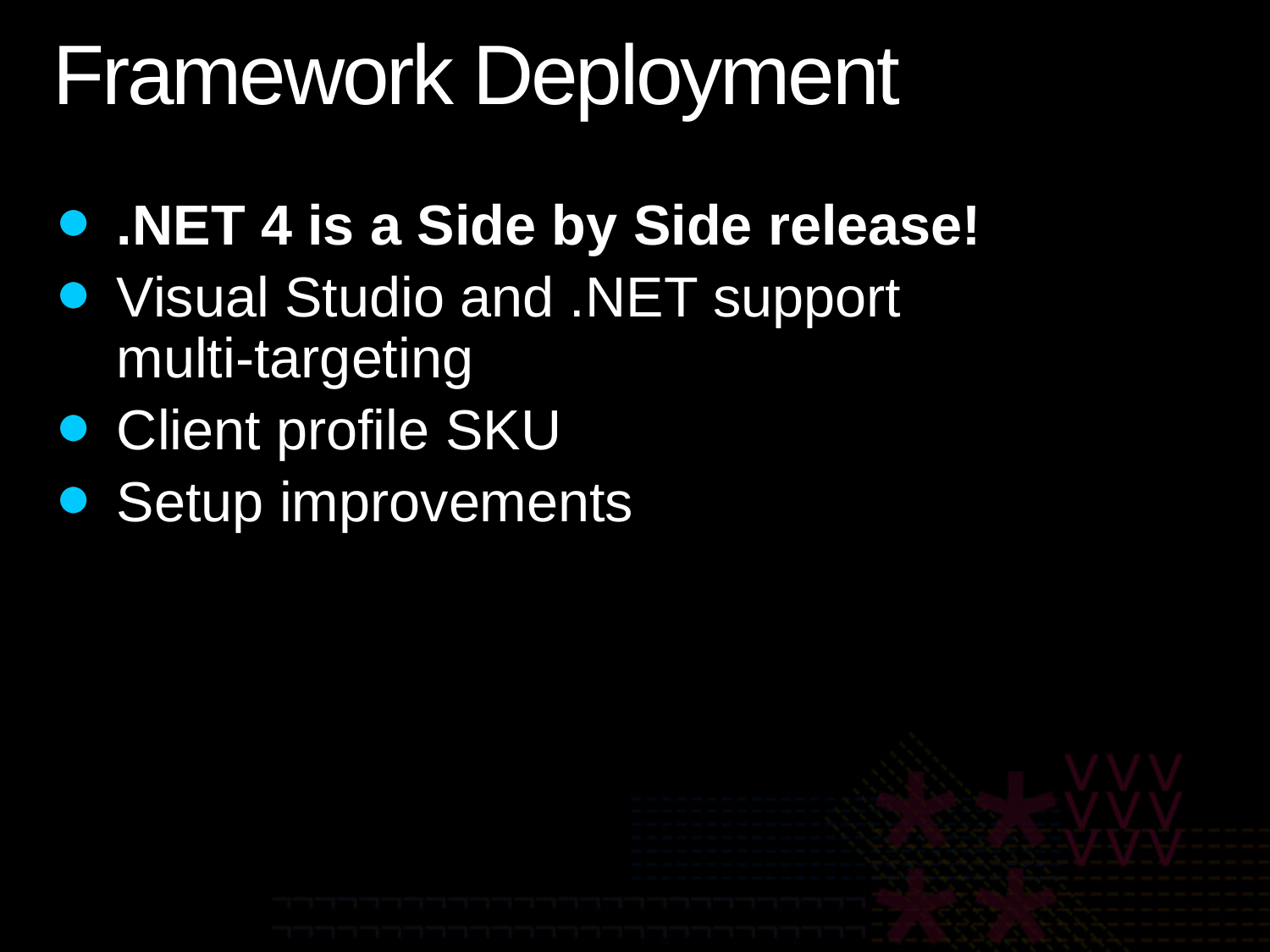

# Framework Deployment
.NET 4 is a Side by Side release!
Visual Studio and .NET support
multi-targeting
Client profile SKU
Setup improvements